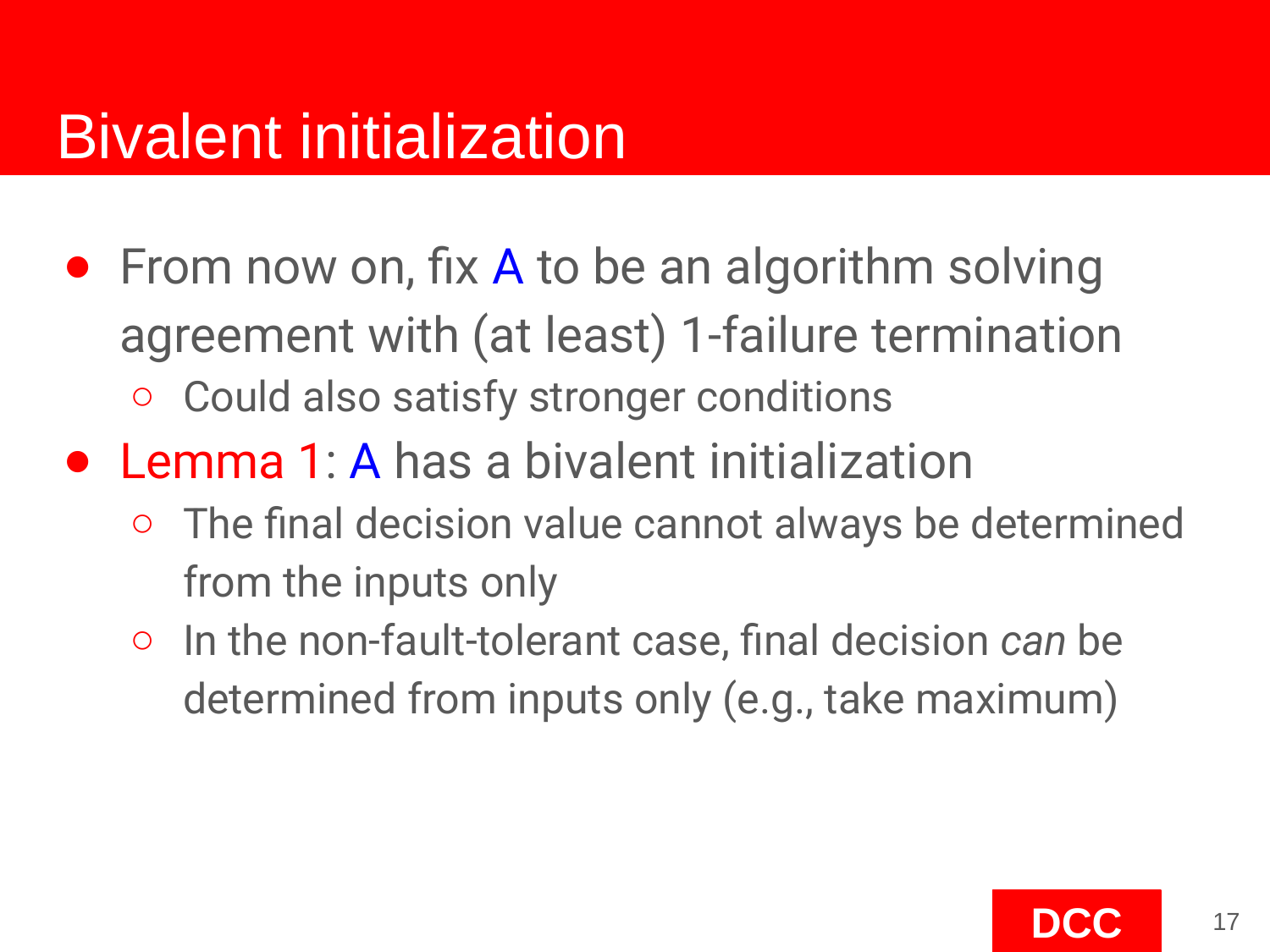

# Bivalent initialization
From now on, fix A to be an algorithm solving agreement with (at least) 1-failure termination
Could also satisfy stronger conditions
Lemma 1: A has a bivalent initialization
The final decision value cannot always be determined from the inputs only
In the non-fault-tolerant case, final decision can be determined from inputs only (e.g., take maximum)
17